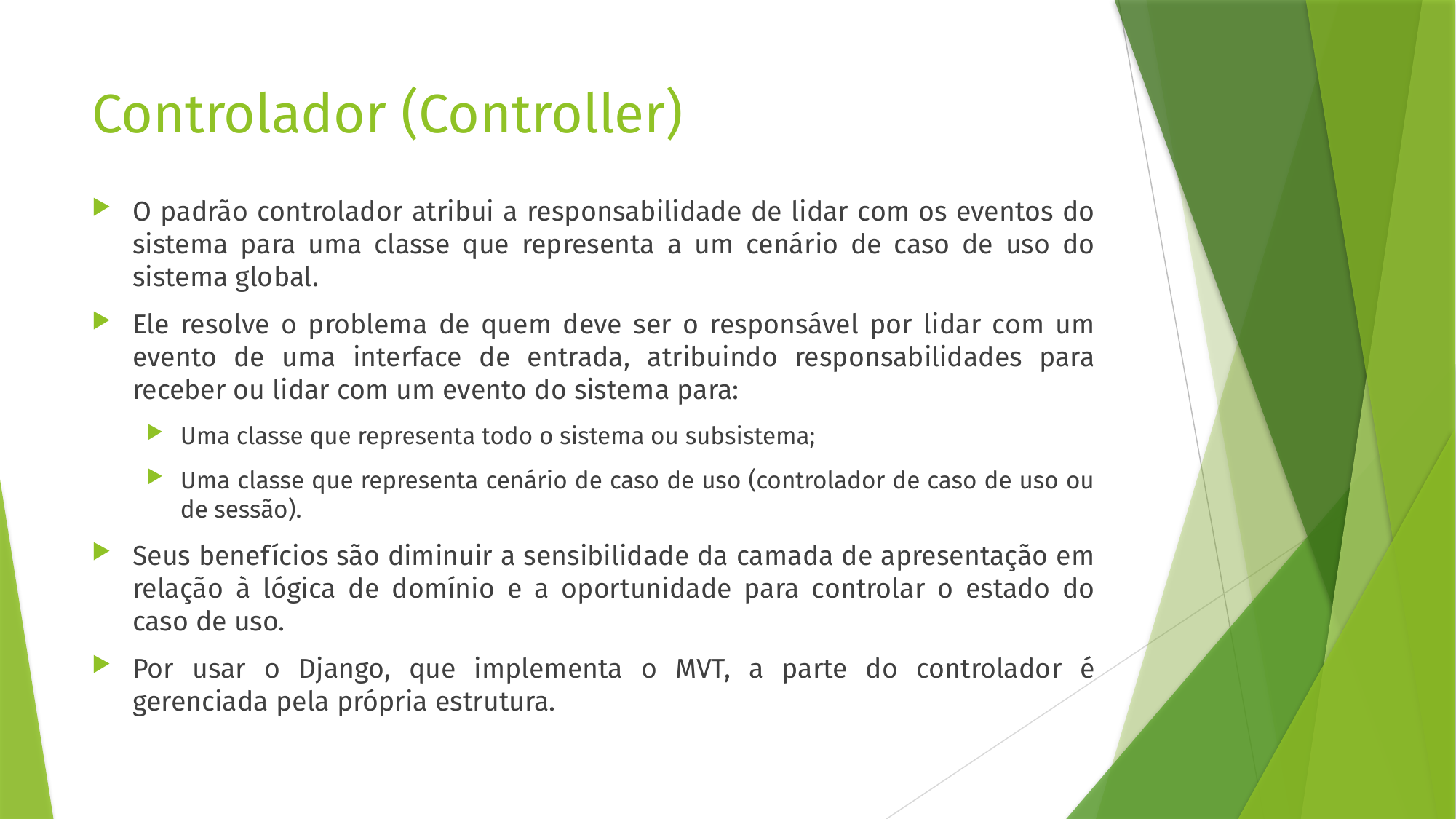

# Controlador (Controller)
O padrão controlador atribui a responsabilidade de lidar com os eventos do sistema para uma classe que representa a um cenário de caso de uso do sistema global.
Ele resolve o problema de quem deve ser o responsável por lidar com um evento de uma interface de entrada, atribuindo responsabilidades para receber ou lidar com um evento do sistema para:
Uma classe que representa todo o sistema ou subsistema;
Uma classe que representa cenário de caso de uso (controlador de caso de uso ou de sessão).
Seus benefícios são diminuir a sensibilidade da camada de apresentação em relação à lógica de domínio e a oportunidade para controlar o estado do caso de uso.
Por usar o Django, que implementa o MVT, a parte do controlador é gerenciada pela própria estrutura.